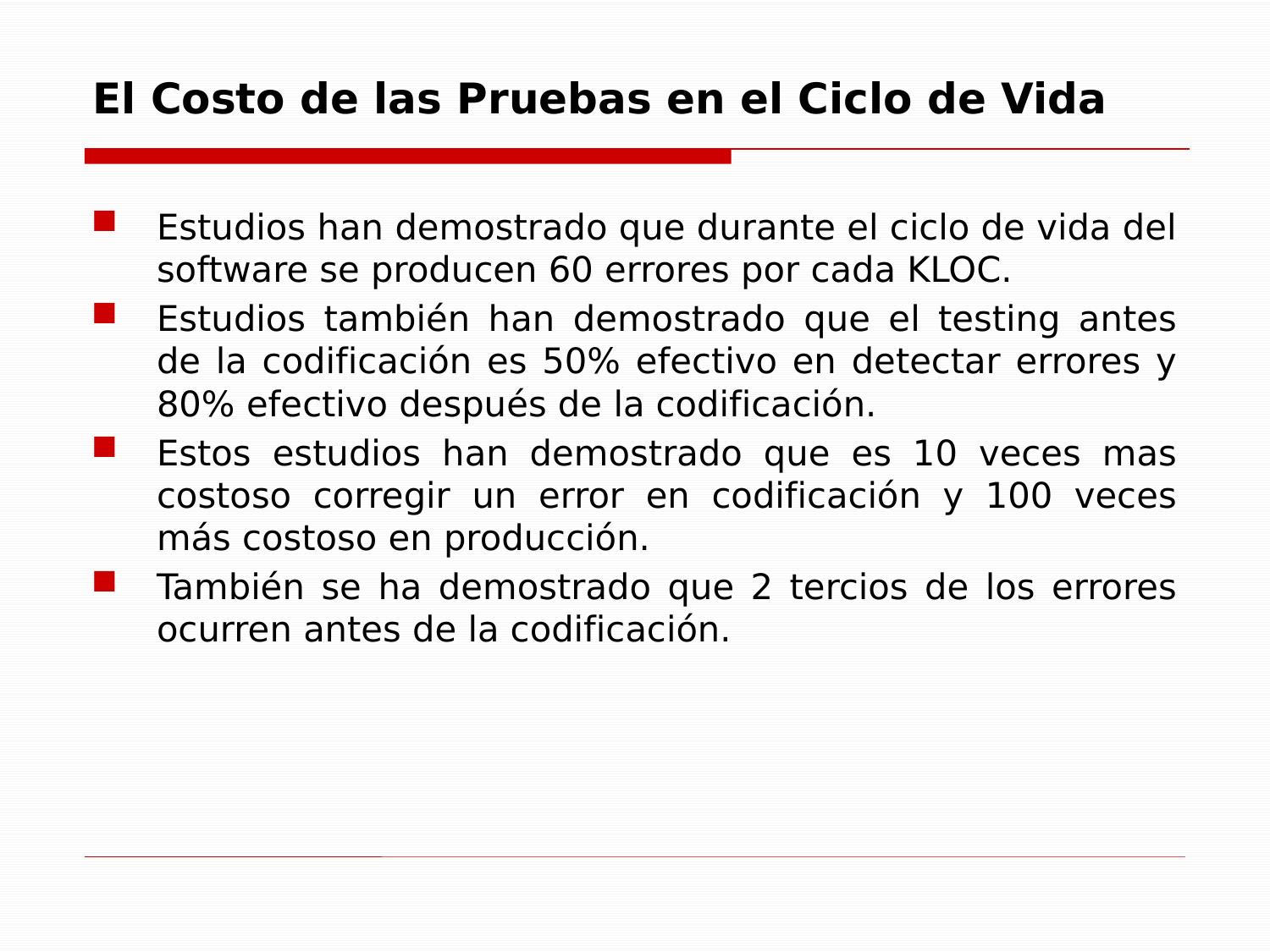

# El Costo de las Pruebas en el Ciclo de Vida
Estudios han demostrado que durante el ciclo de vida del software se producen 60 errores por cada KLOC.
Estudios también han demostrado que el testing antes de la codificación es 50% efectivo en detectar errores y 80% efectivo después de la codificación.
Estos estudios han demostrado que es 10 veces mas costoso corregir un error en codificación y 100 veces más costoso en producción.
También se ha demostrado que 2 tercios de los errores ocurren antes de la codificación.